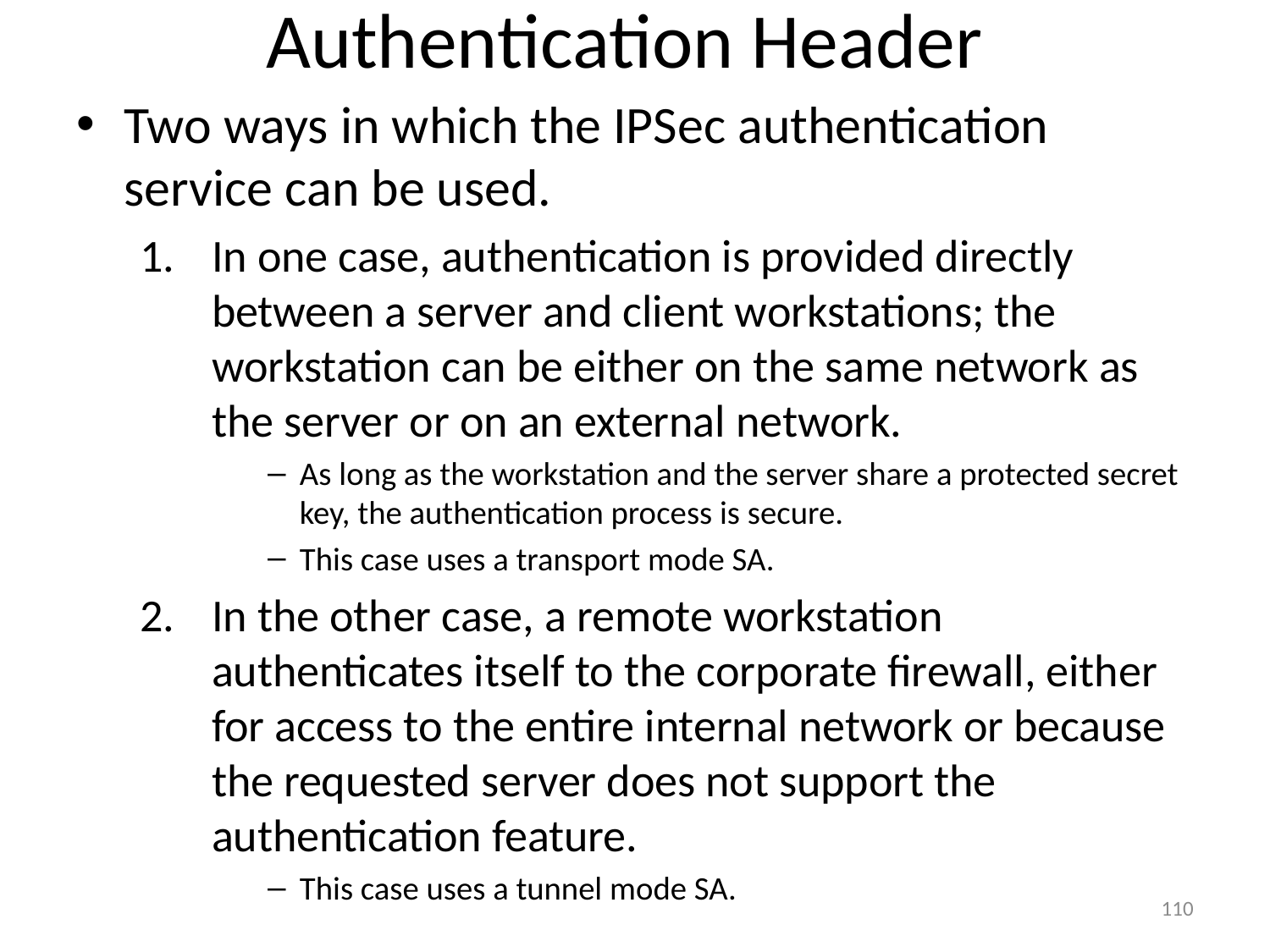

# Authentication Header
Two ways in which the IPSec authentication service can be used.
In one case, authentication is provided directly between a server and client workstations; the workstation can be either on the same network as the server or on an external network.
As long as the workstation and the server share a protected secret key, the authentication process is secure.
This case uses a transport mode SA.
In the other case, a remote workstation authenticates itself to the corporate firewall, either for access to the entire internal network or because the requested server does not support the authentication feature.
This case uses a tunnel mode SA.
110